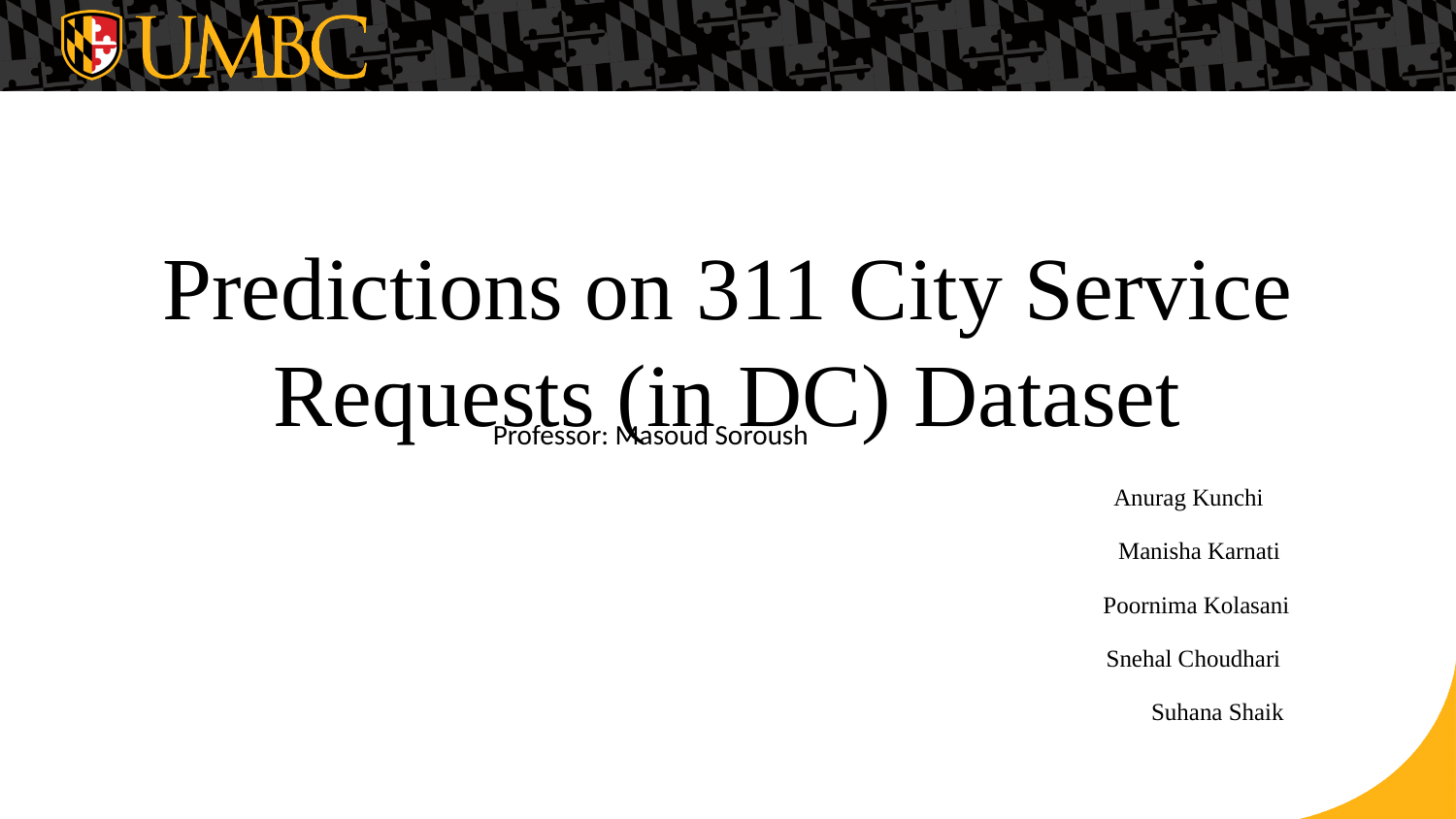

# Predictions on 311 City Service Requests (in DC) Dataset

                                                                                                                        Anurag Kunchi
                                                                                                                  Manisha Karnati
                                                                                                                 Poornima Kolasani
                                                                                                                Snehal Choudhari
                                                                                                                        Suhana Shaik
Professor: Masoud Soroush